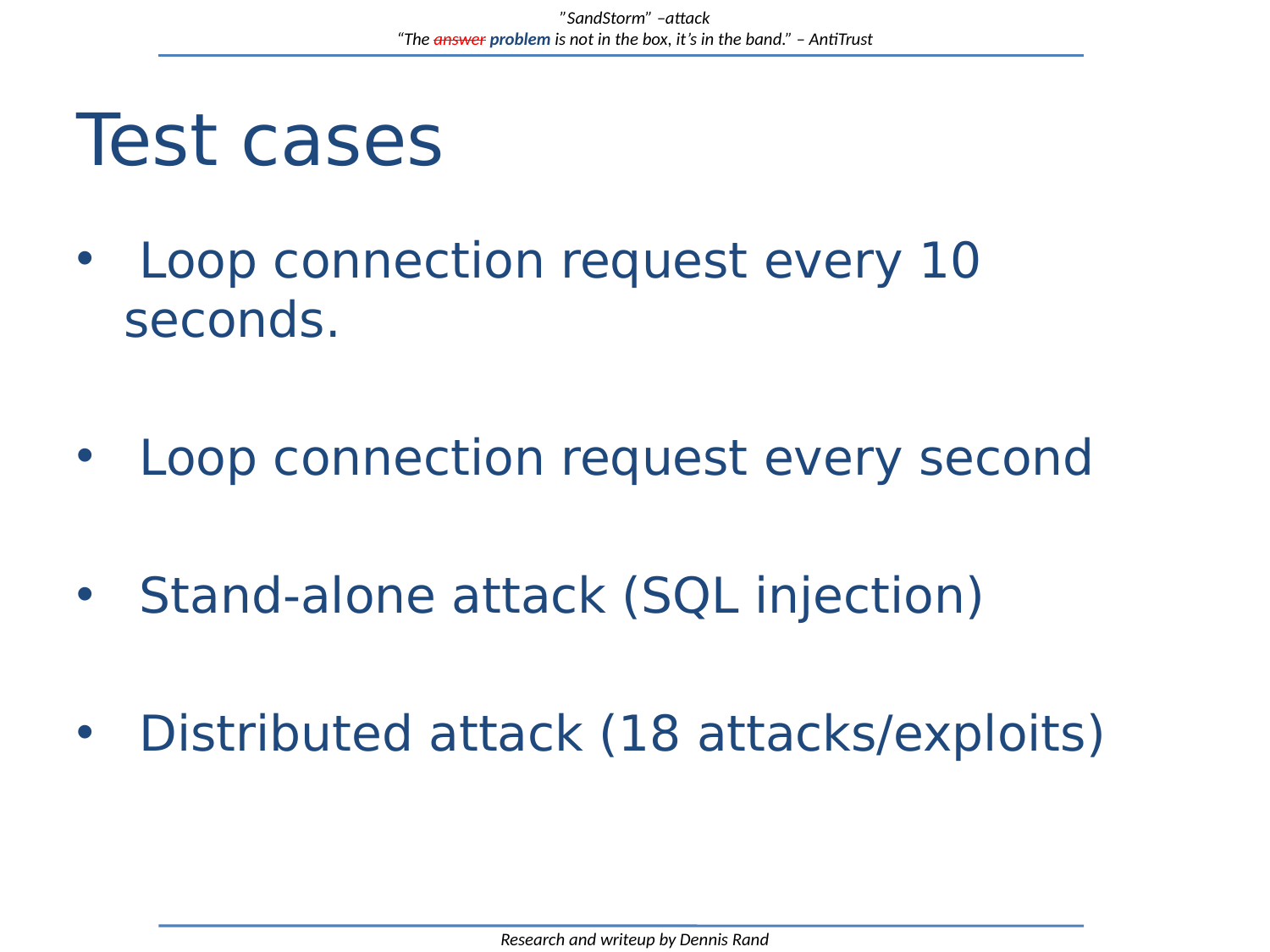

”SandStorm” –attack
“The answer problem is not in the box, it’s in the band.” – AntiTrust
# Test cases
 Loop connection request every 10 seconds.

 Loop connection request every second

 Stand-alone attack (SQL injection)

 Distributed attack (18 attacks/exploits)

Research and writeup by Dennis Rand